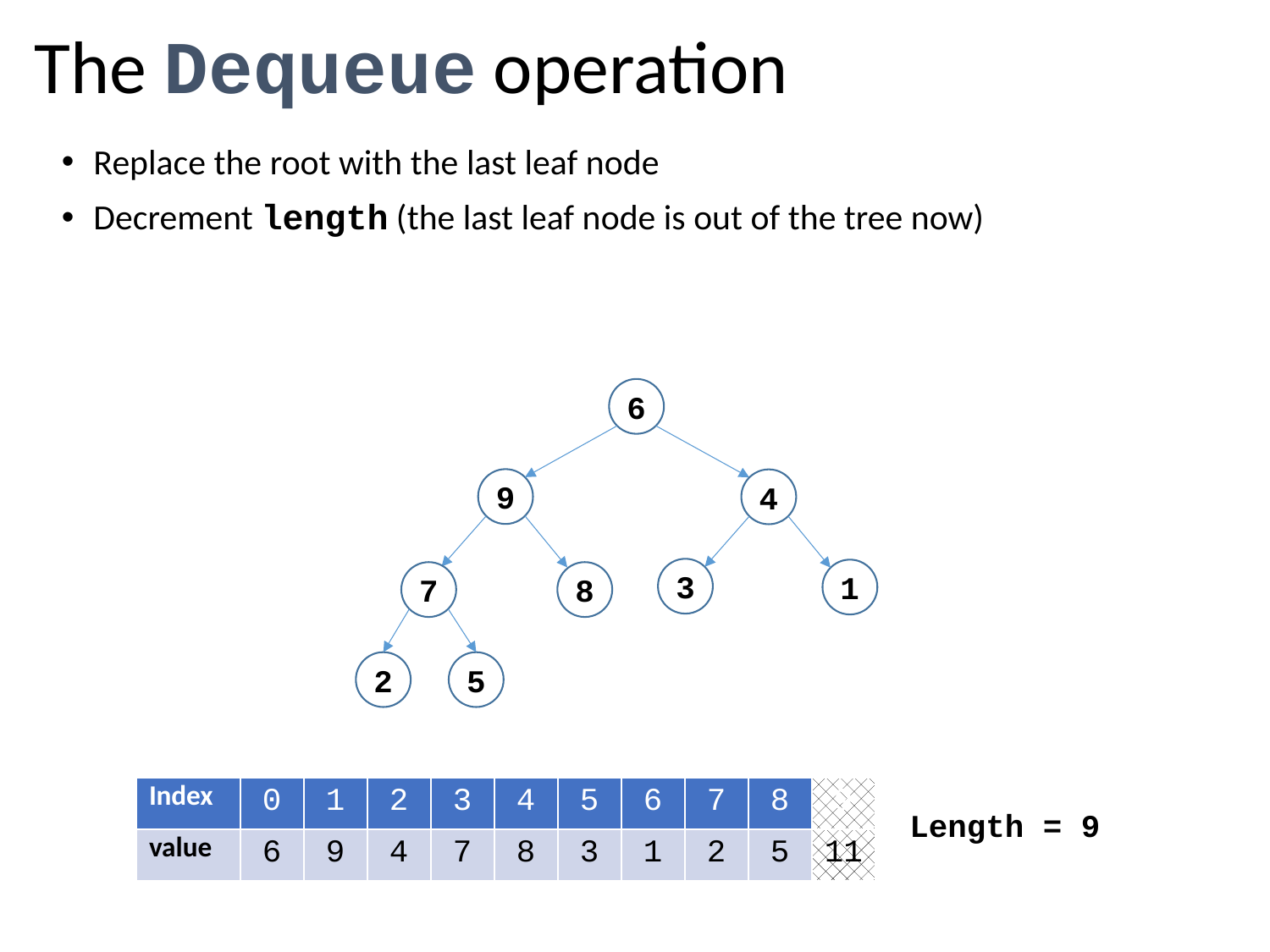

# The Dequeue operation
Replace the root with the last leaf node
Decrement length (the last leaf node is out of the tree now)
6
9
4
3
1
7
8
2
5
| Index | 0 | 1 | 2 | 3 | 4 | 5 | 6 | 7 | 8 | 9 |
| --- | --- | --- | --- | --- | --- | --- | --- | --- | --- | --- |
| value | 6 | 9 | 4 | 7 | 8 | 3 | 1 | 2 | 5 | 11 |
Length = 9